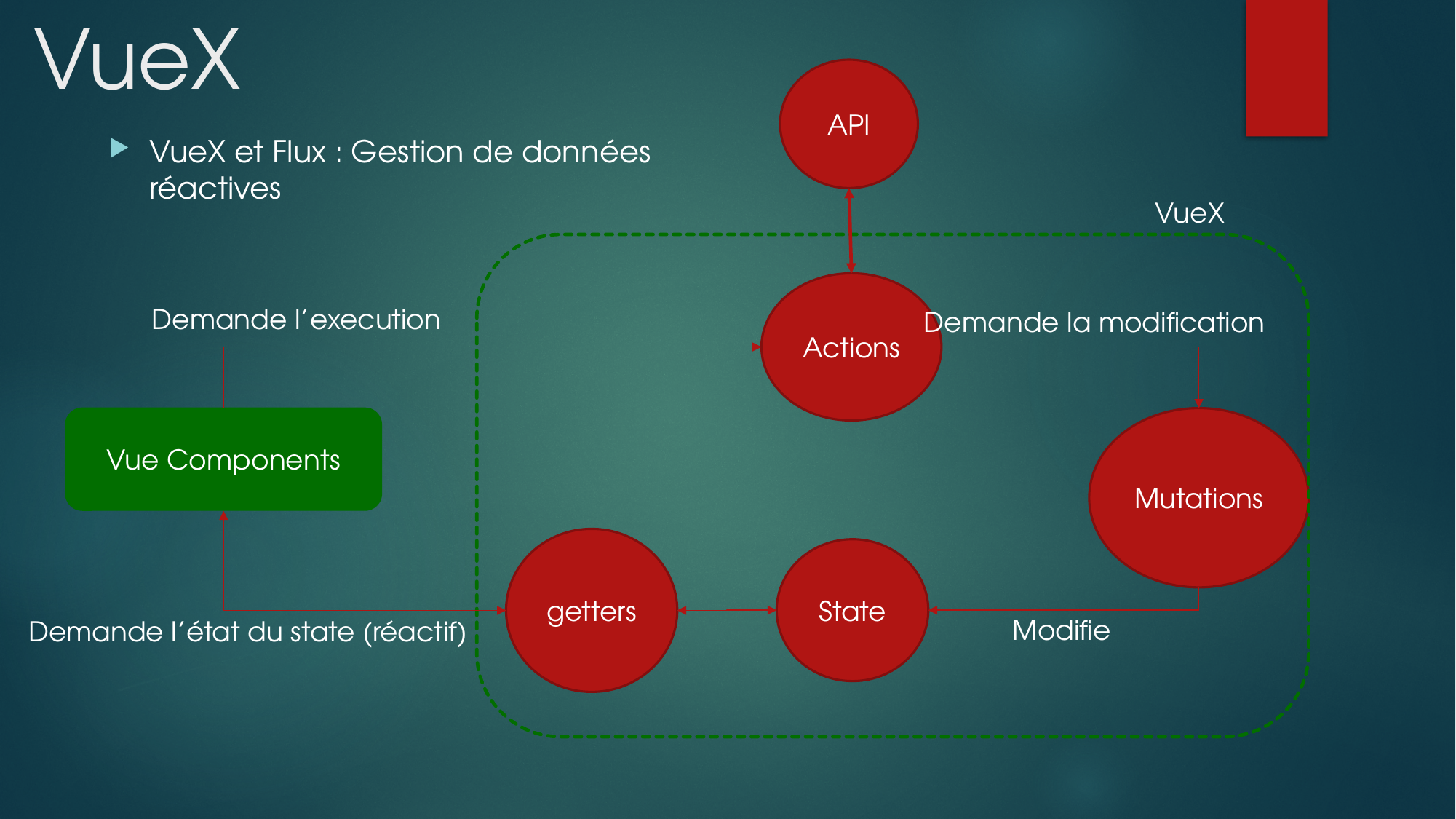

# VueX
API
VueX et Flux : Gestion de données réactives

VueX

Actions
Demande l’execution
Demande la modification
Vue Components
Mutations
getters
State
Modifie
Demande l’état du state (réactif)